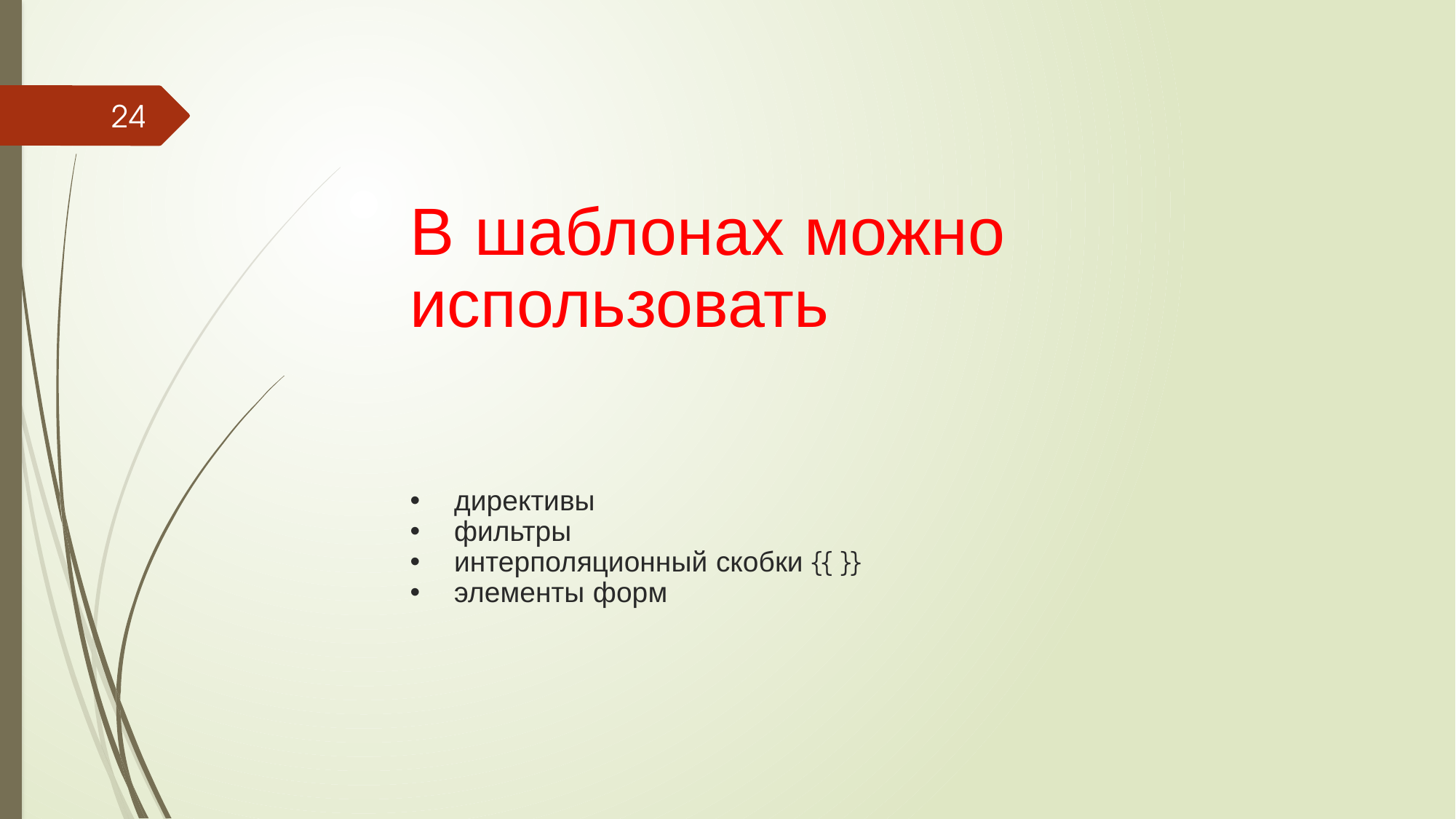

24
В шаблонах можно использовать
директивы
фильтры
интерполяционный скобки {{ }}
элементы форм